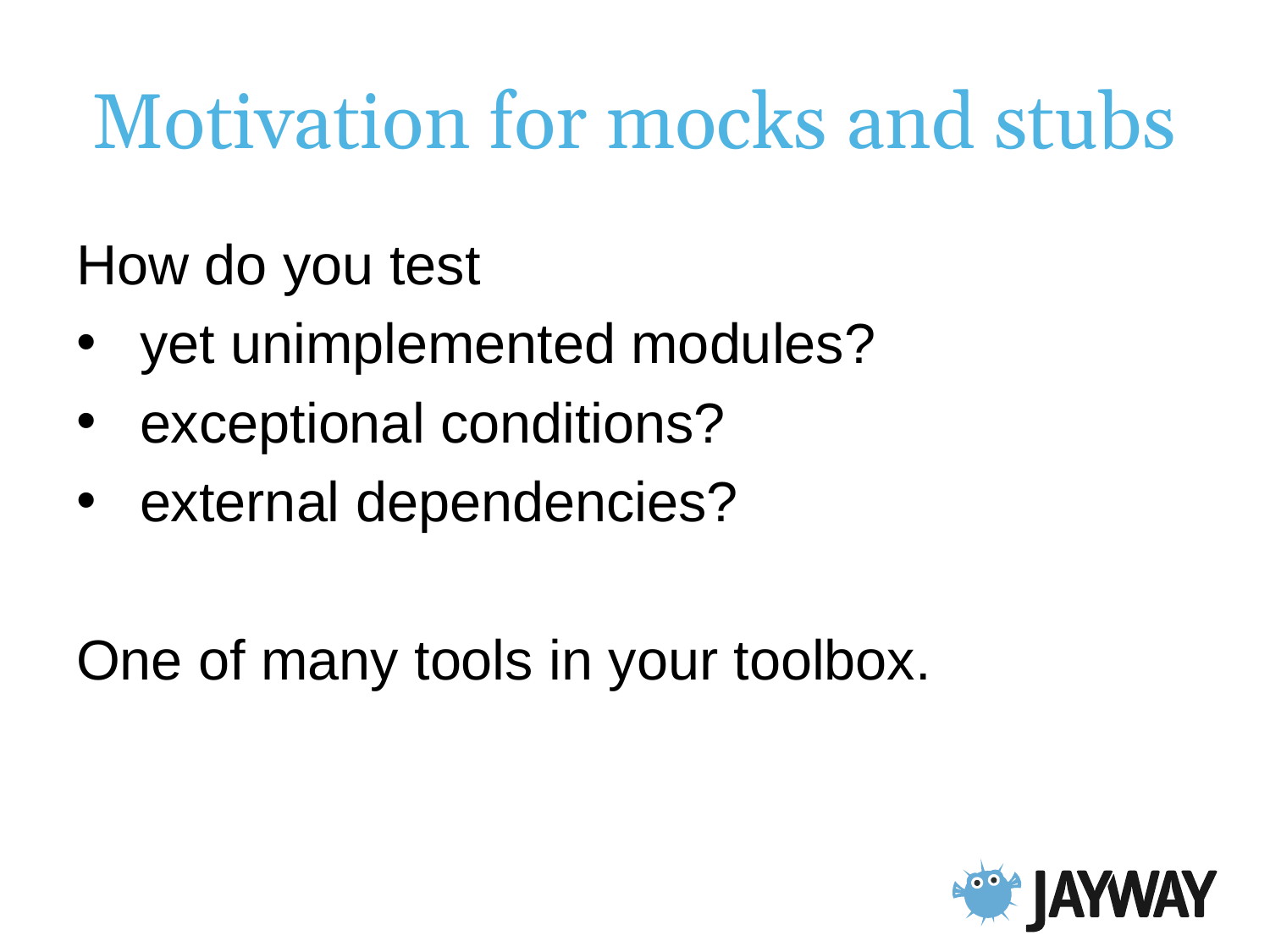

# Motivation for mocks and stubs
How do you test
yet unimplemented modules?
exceptional conditions?
external dependencies?

One of many tools in your toolbox.